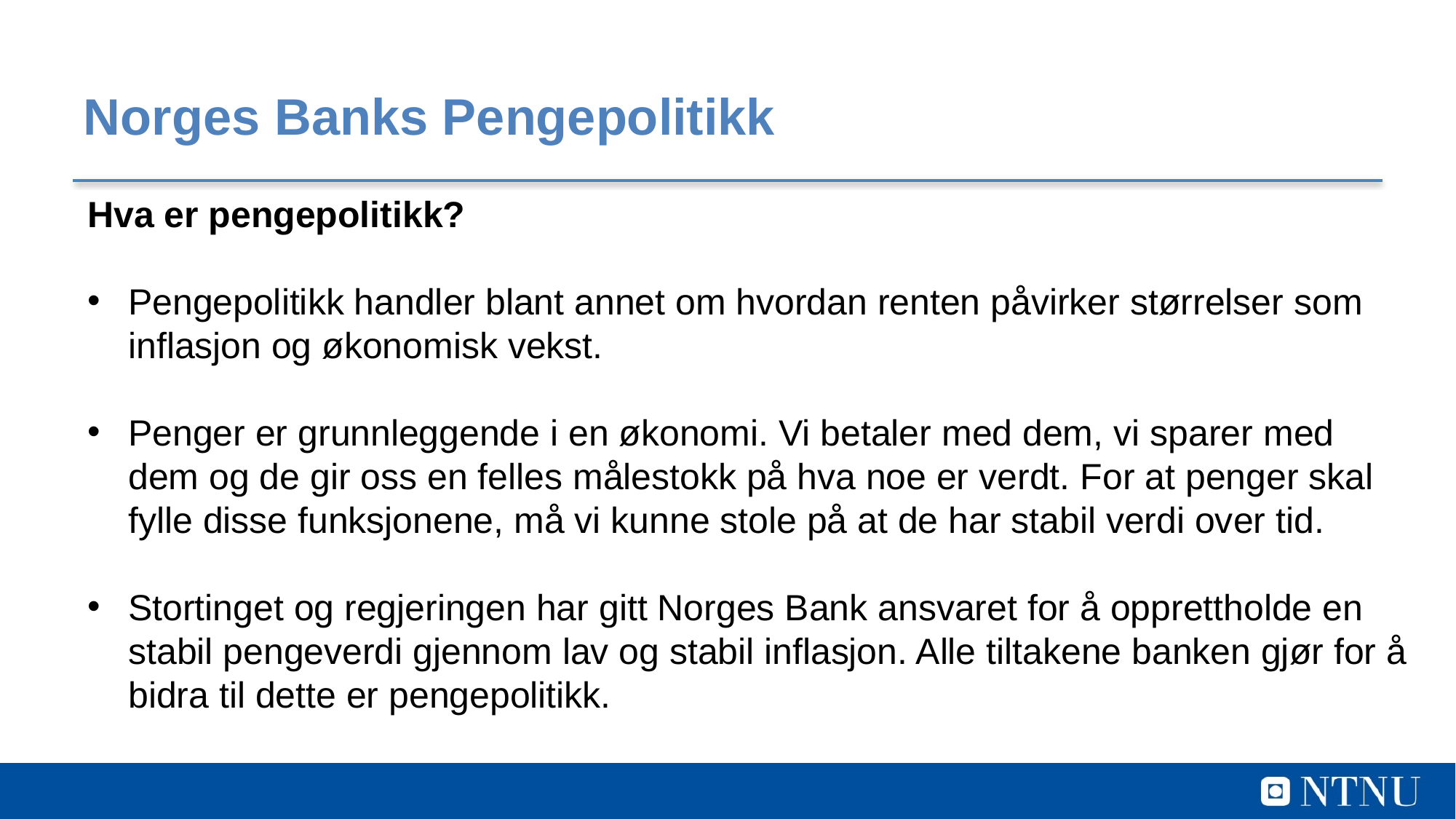

# Norges Banks Pengepolitikk
Hva er pengepolitikk?

Pengepolitikk handler blant annet om hvordan renten påvirker størrelser som inflasjon og økonomisk vekst.

Penger er grunnleggende i en økonomi. Vi betaler med dem, vi sparer med dem og de gir oss en felles målestokk på hva noe er verdt. For at penger skal fylle disse funksjonene, må vi kunne stole på at de har stabil verdi over tid.

Stortinget og regjeringen har gitt Norges Bank ansvaret for å opprettholde en stabil pengeverdi gjennom lav og stabil inflasjon. Alle tiltakene banken gjør for å bidra til dette er pengepolitikk.